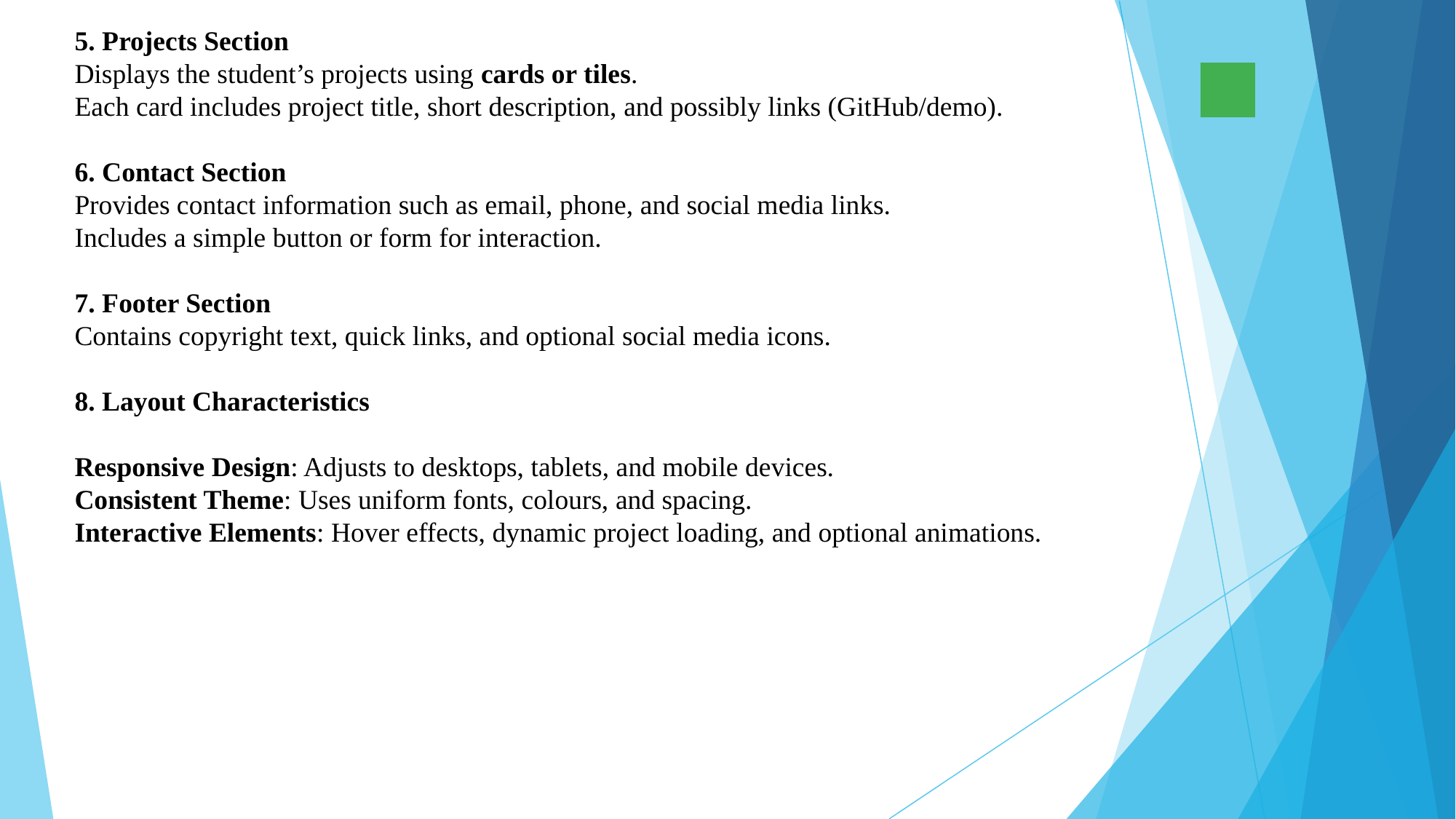

5. Projects Section
Displays the student’s projects using cards or tiles.
Each card includes project title, short description, and possibly links (GitHub/demo).

6. Contact Section
Provides contact information such as email, phone, and social media links.
Includes a simple button or form for interaction.

7. Footer Section
Contains copyright text, quick links, and optional social media icons.

8. Layout Characteristics

Responsive Design: Adjusts to desktops, tablets, and mobile devices.
Consistent Theme: Uses uniform fonts, colours, and spacing.
Interactive Elements: Hover effects, dynamic project loading, and optional animations.